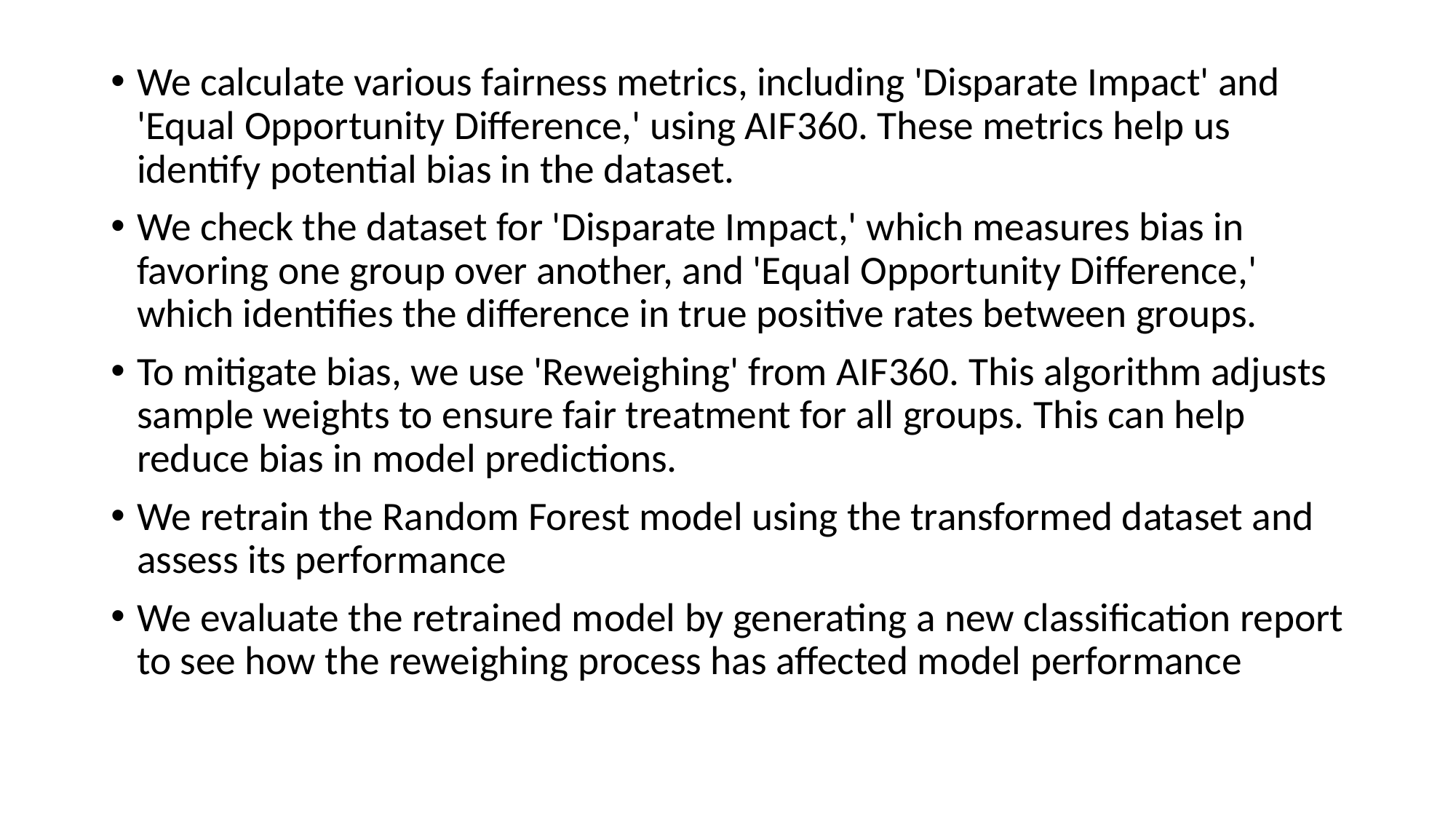

We calculate various fairness metrics, including 'Disparate Impact' and 'Equal Opportunity Difference,' using AIF360. These metrics help us identify potential bias in the dataset.
We check the dataset for 'Disparate Impact,' which measures bias in favoring one group over another, and 'Equal Opportunity Difference,' which identifies the difference in true positive rates between groups.
To mitigate bias, we use 'Reweighing' from AIF360. This algorithm adjusts sample weights to ensure fair treatment for all groups. This can help reduce bias in model predictions.
We retrain the Random Forest model using the transformed dataset and assess its performance
We evaluate the retrained model by generating a new classification report to see how the reweighing process has affected model performance